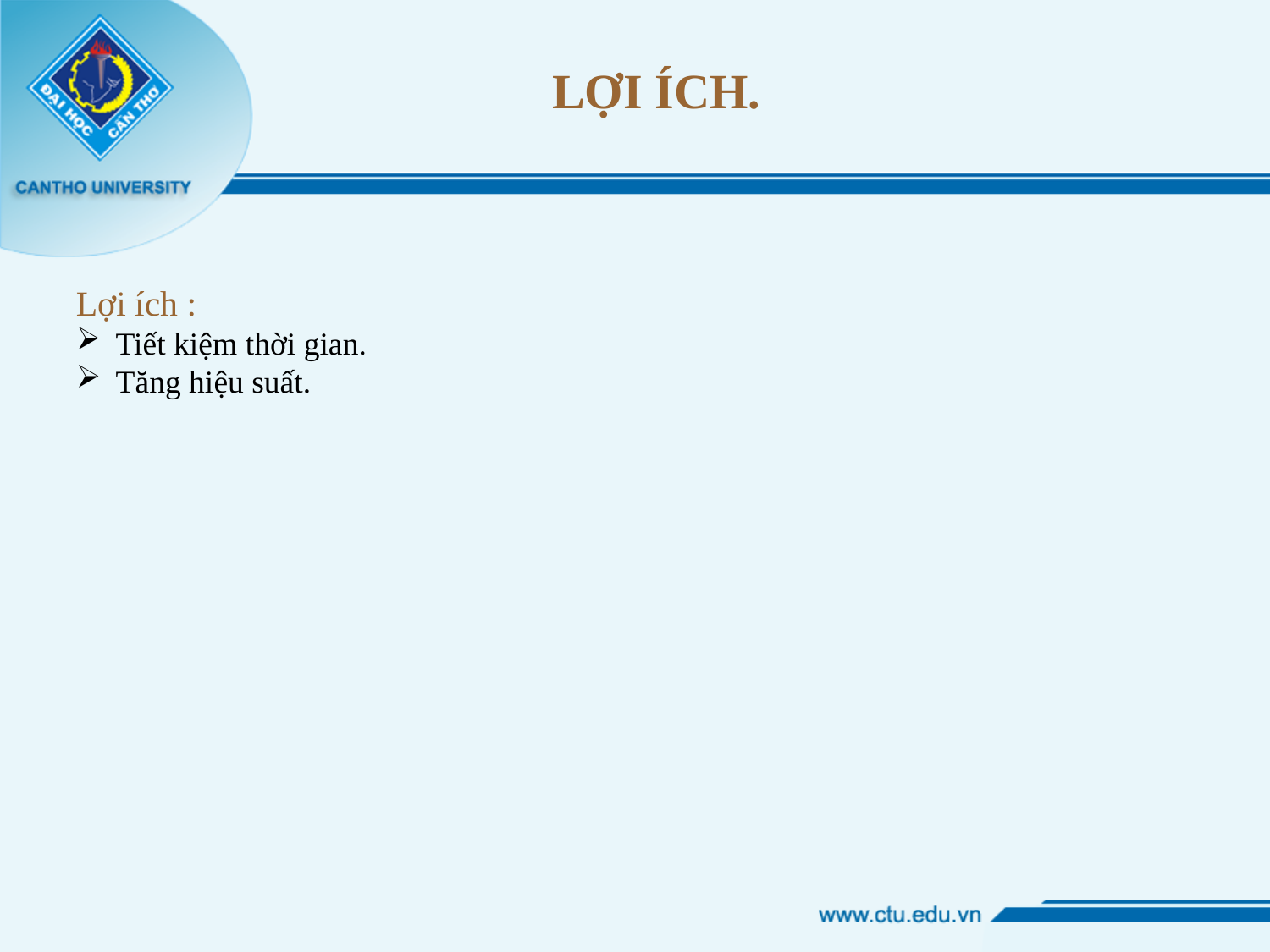

LỢI ÍCH.
Lợi ích :
Tiết kiệm thời gian.
Tăng hiệu suất.